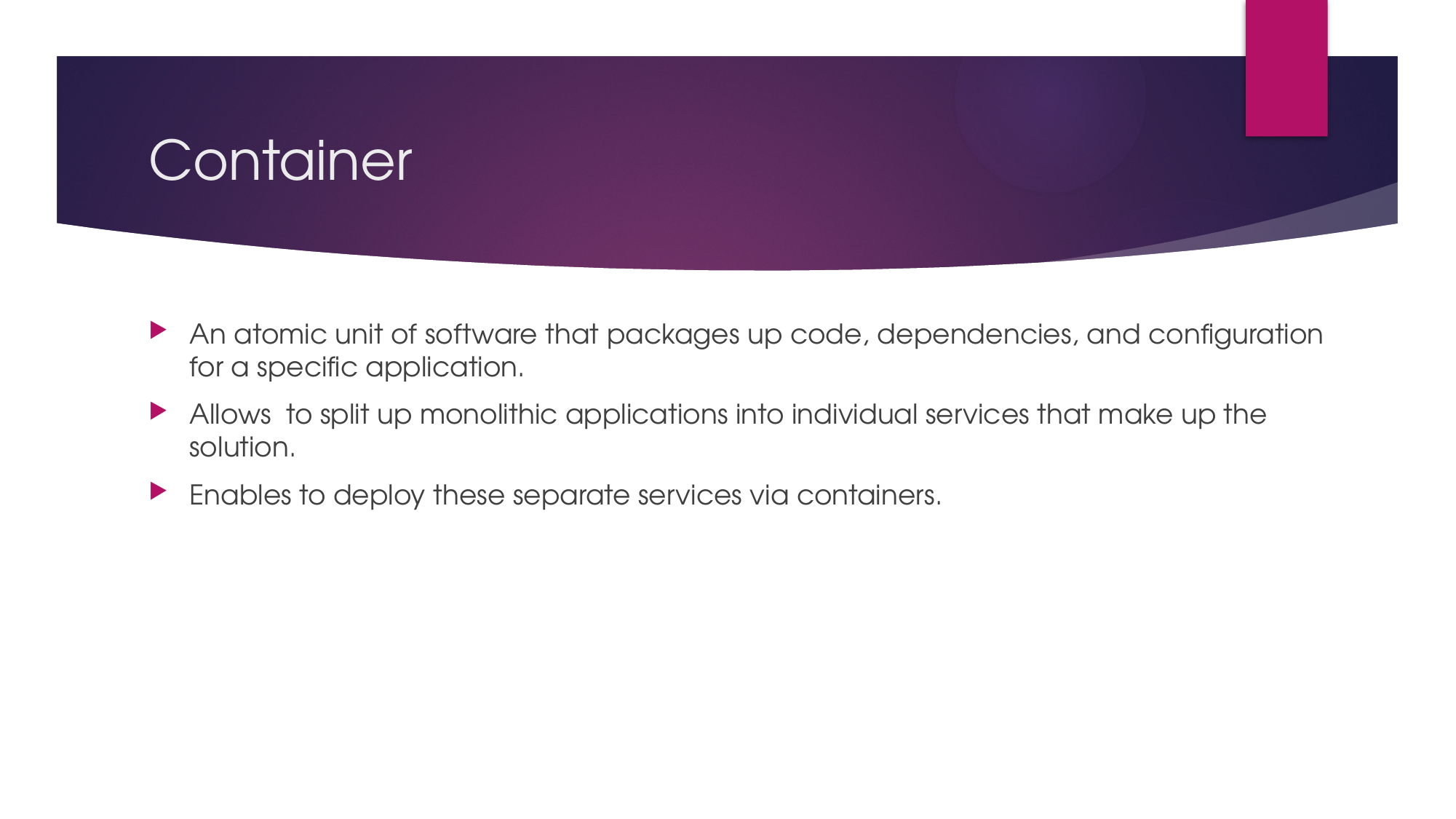

# Container
An atomic unit of software that packages up code, dependencies, and configuration for a specific application.
Allows  to split up monolithic applications into individual services that make up the solution.
Enables to deploy these separate services via containers.